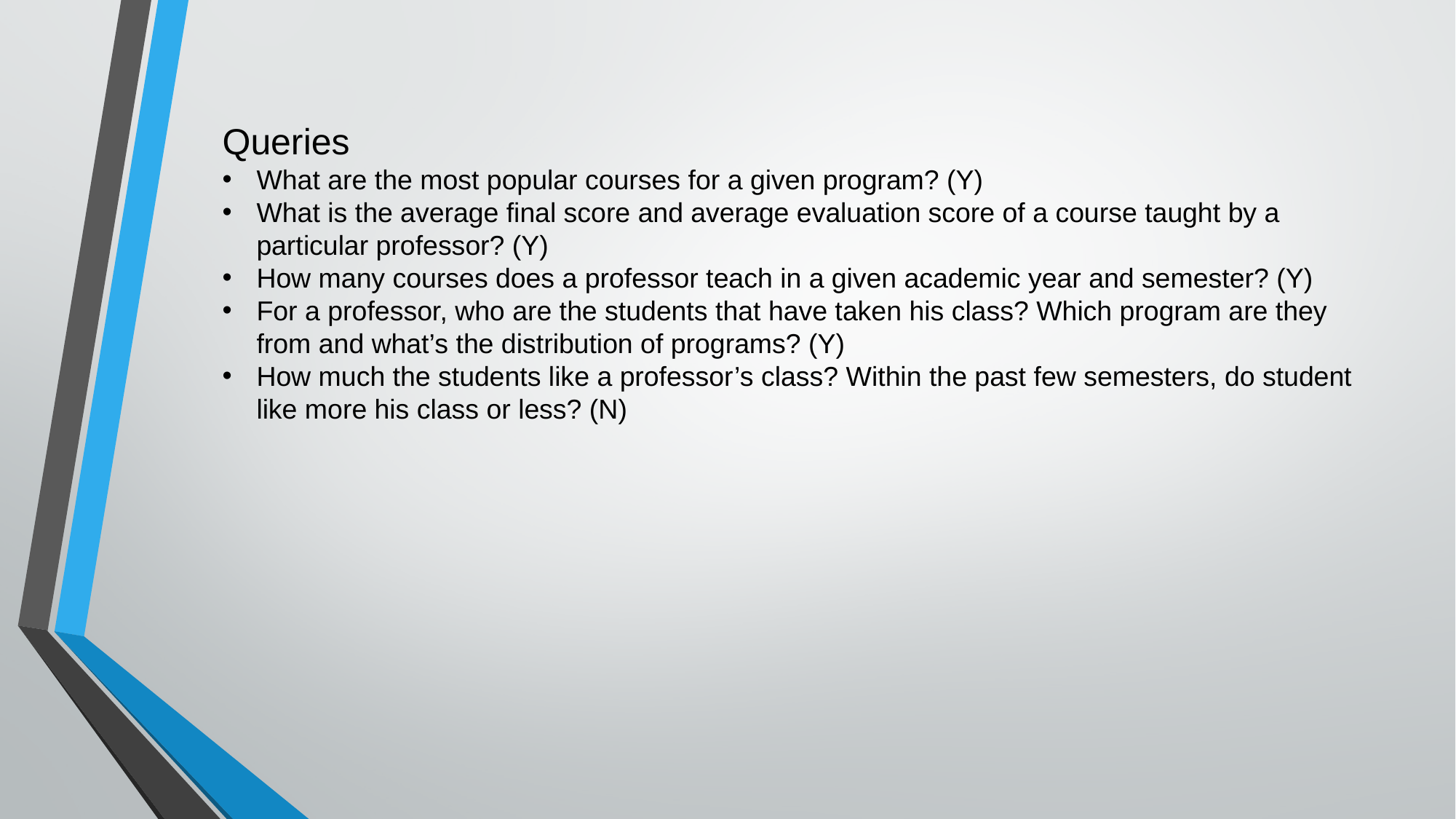

Queries
What are the most popular courses for a given program? (Y)
What is the average final score and average evaluation score of a course taught by a particular professor? (Y)
How many courses does a professor teach in a given academic year and semester? (Y)
For a professor, who are the students that have taken his class? Which program are they from and what’s the distribution of programs? (Y)
How much the students like a professor’s class? Within the past few semesters, do student like more his class or less? (N)